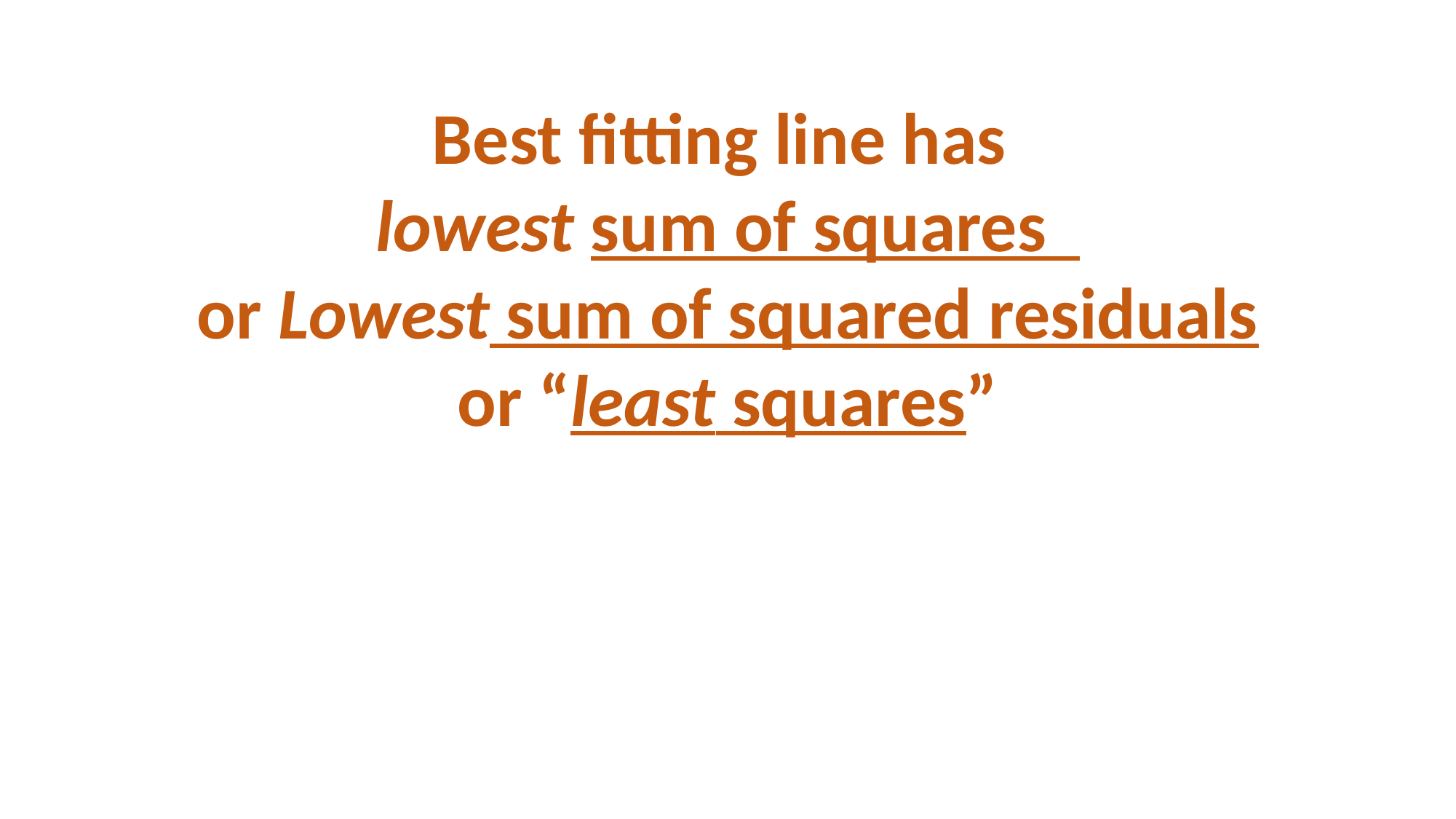

Best fitting line has
lowest sum of squares
or Lowest sum of squared residuals
or “least squares”